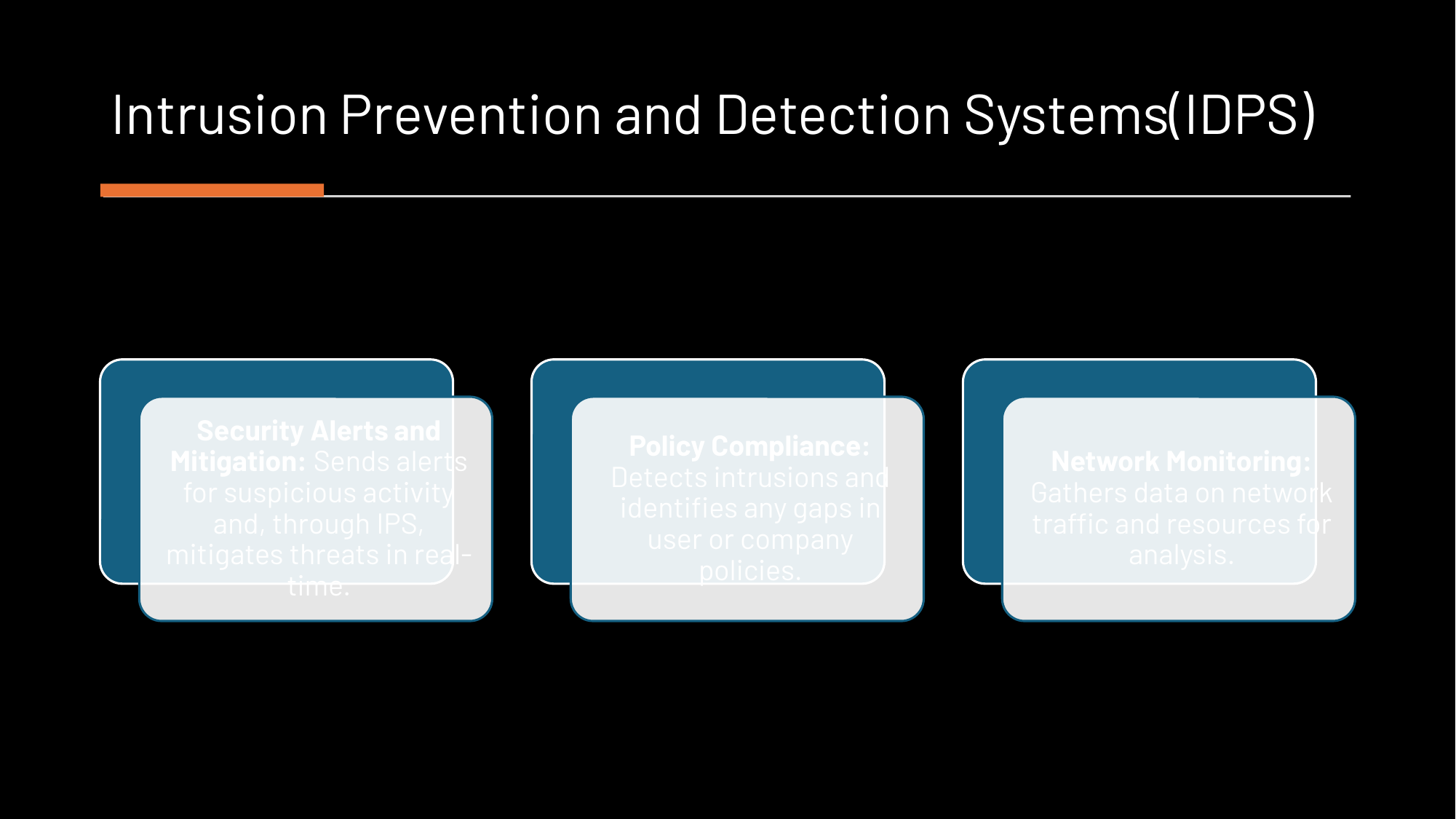

# Intrusion Prevention and Detection Systems(IDPS)

Security Alerts and Mitigation: Sends alerts for suspicious activity and, through IPS, mitigates threats in real-time.
Policy Compliance: Detects intrusions and identifies any gaps in user or company policies.
Network Monitoring: Gathers data on network traffic and resources for analysis.